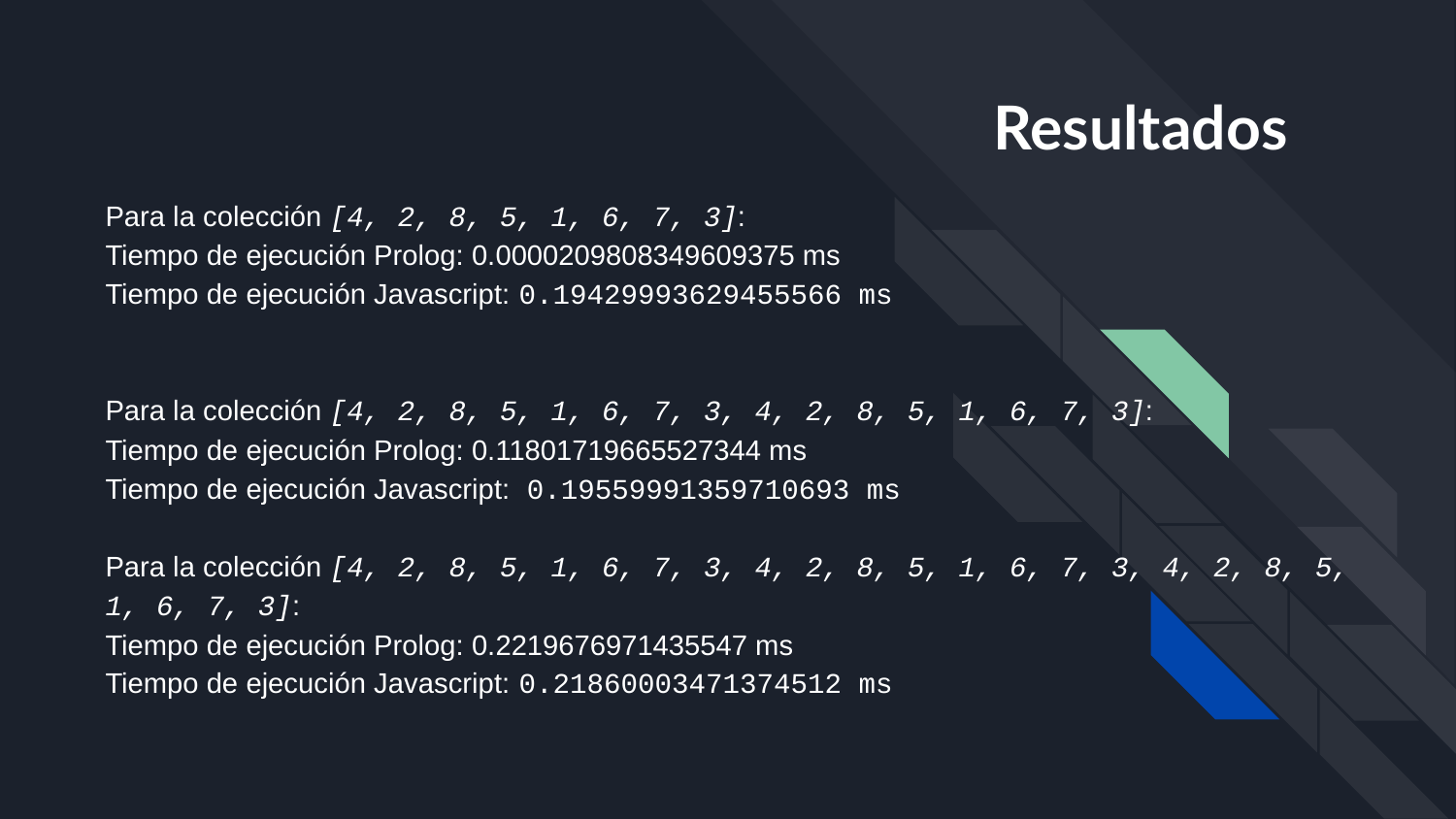

Resultados
Para la colección [4, 2, 8, 5, 1, 6, 7, 3]:
Tiempo de ejecución Prolog: 0.0000209808349609375 ms
Tiempo de ejecución Javascript: 0.19429993629455566 ms

Para la colección [4, 2, 8, 5, 1, 6, 7, 3, 4, 2, 8, 5, 1, 6, 7, 3]:
Tiempo de ejecución Prolog: 0.11801719665527344 ms
Tiempo de ejecución Javascript:  0.19559991359710693 ms

Para la colección [4, 2, 8, 5, 1, 6, 7, 3, 4, 2, 8, 5, 1, 6, 7, 3, 4, 2, 8, 5, 1, 6, 7, 3]:
Tiempo de ejecución Prolog: 0.2219676971435547 ms
Tiempo de ejecución Javascript: 0.21860003471374512 ms